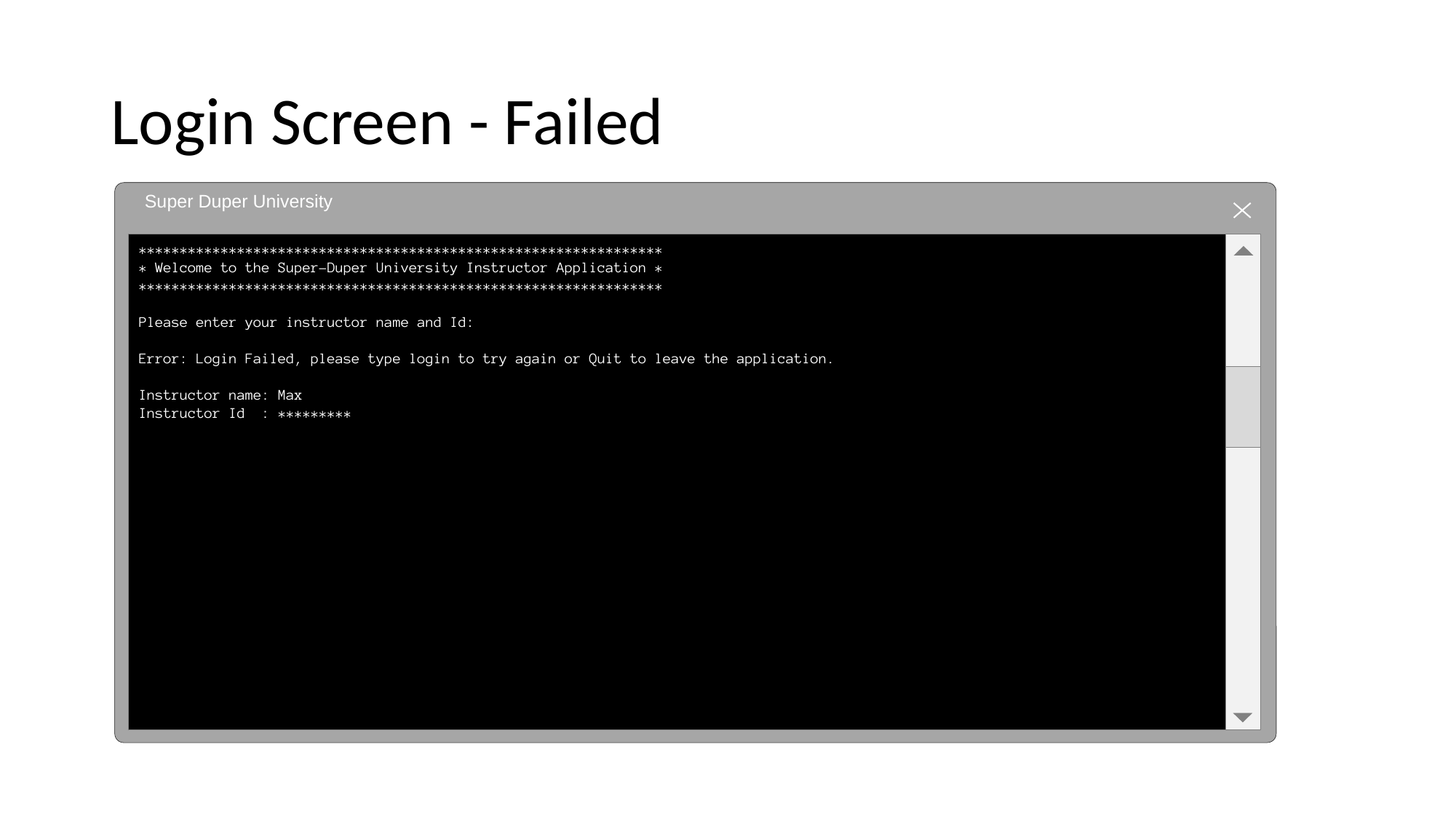

# Login Screen - Failed
Super Duper University
****************************************************************
* Welcome to the Super-Duper University Instructor Application *
****************************************************************

Please enter your instructor name and Id:

Error: Login Failed, please type login to try again or Quit to leave the application.

Instructor name: Max
Instructor Id  : *********